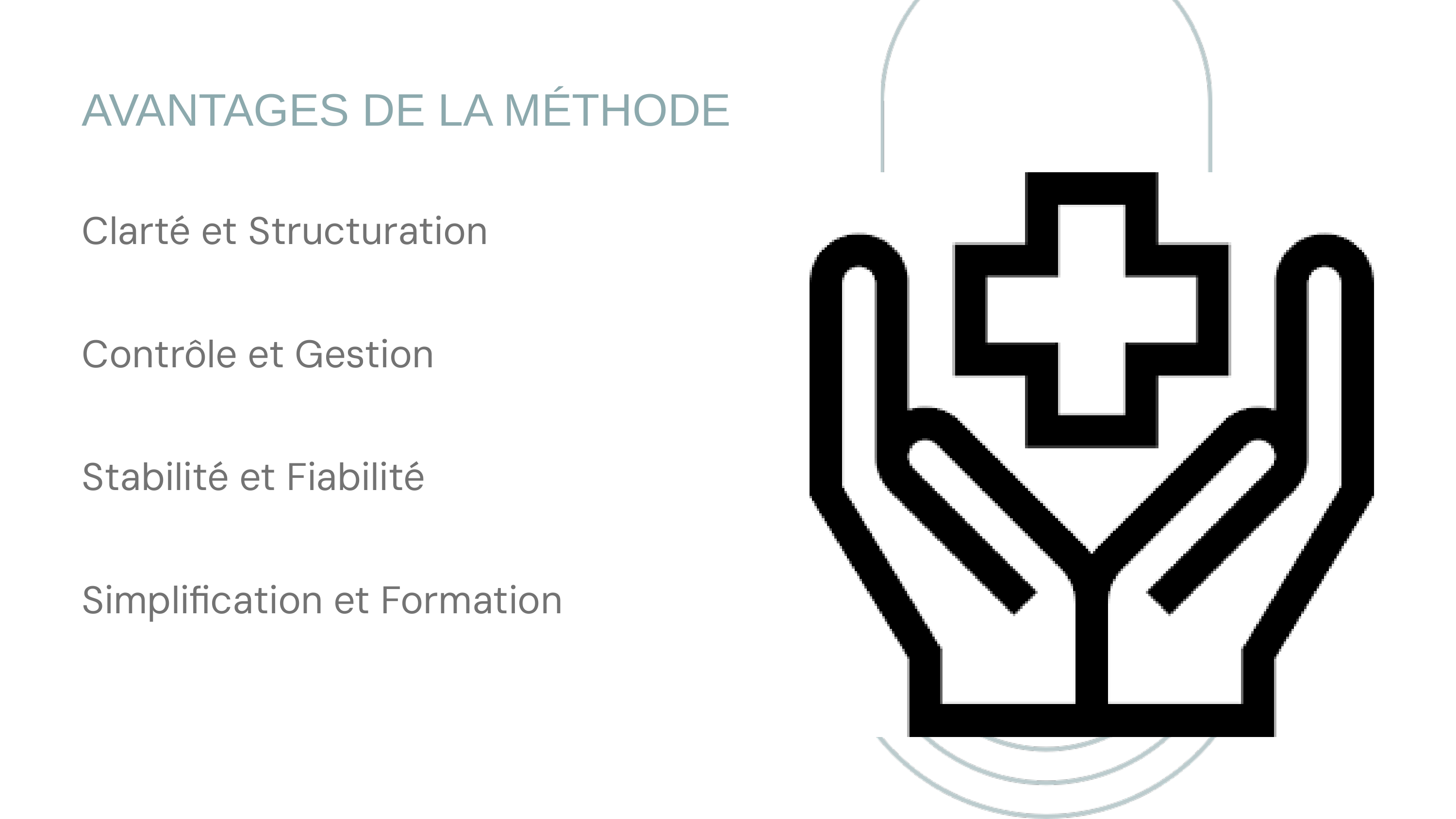

AVANTAGES DE LA MÉTHODE

Clarté et Structuration

Contrôle et Gestion

Stabilité et Fiabilité

Simplification et Formation